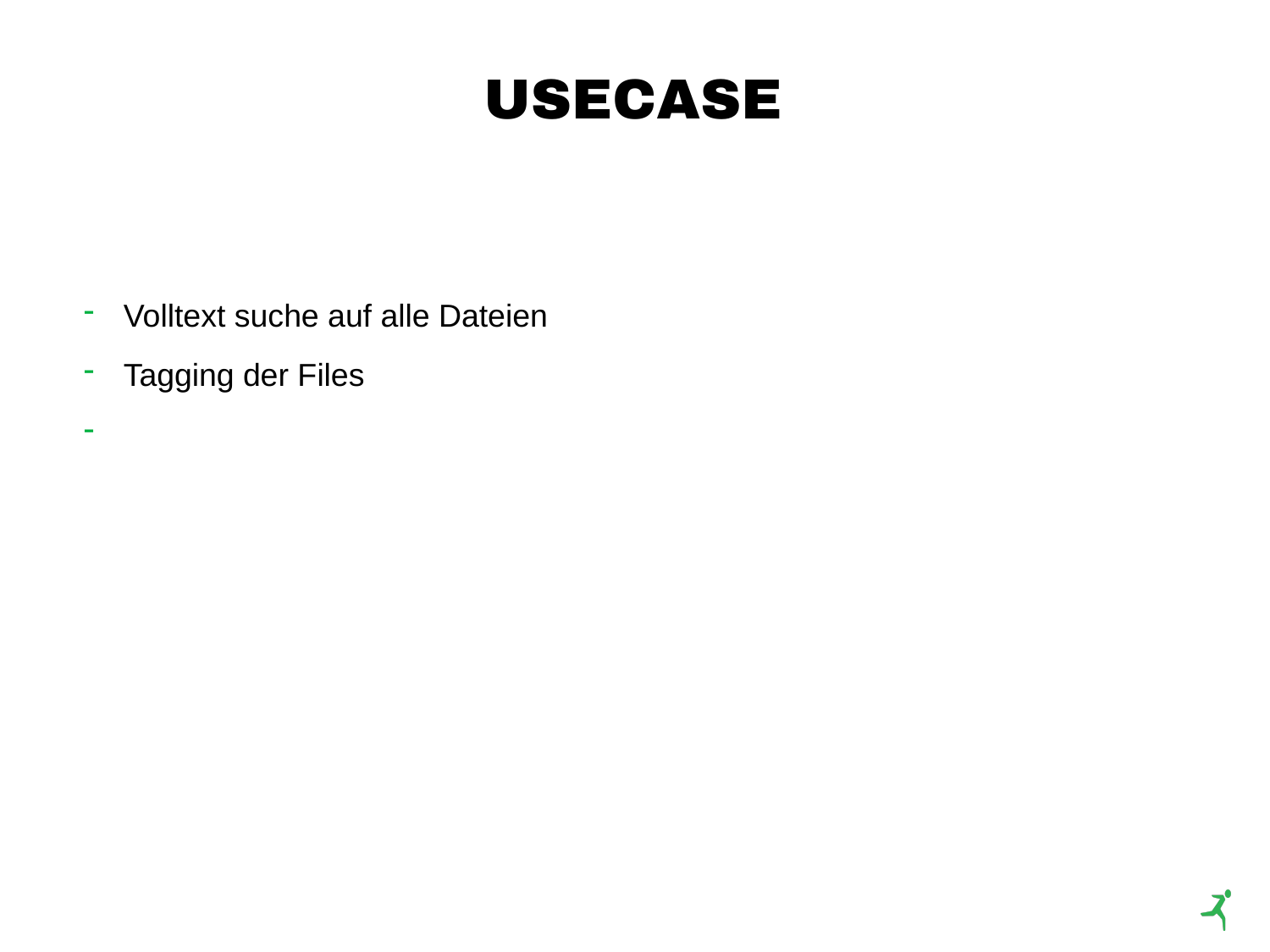

# usecase

Volltext suche auf alle Dateien
Tagging der Files